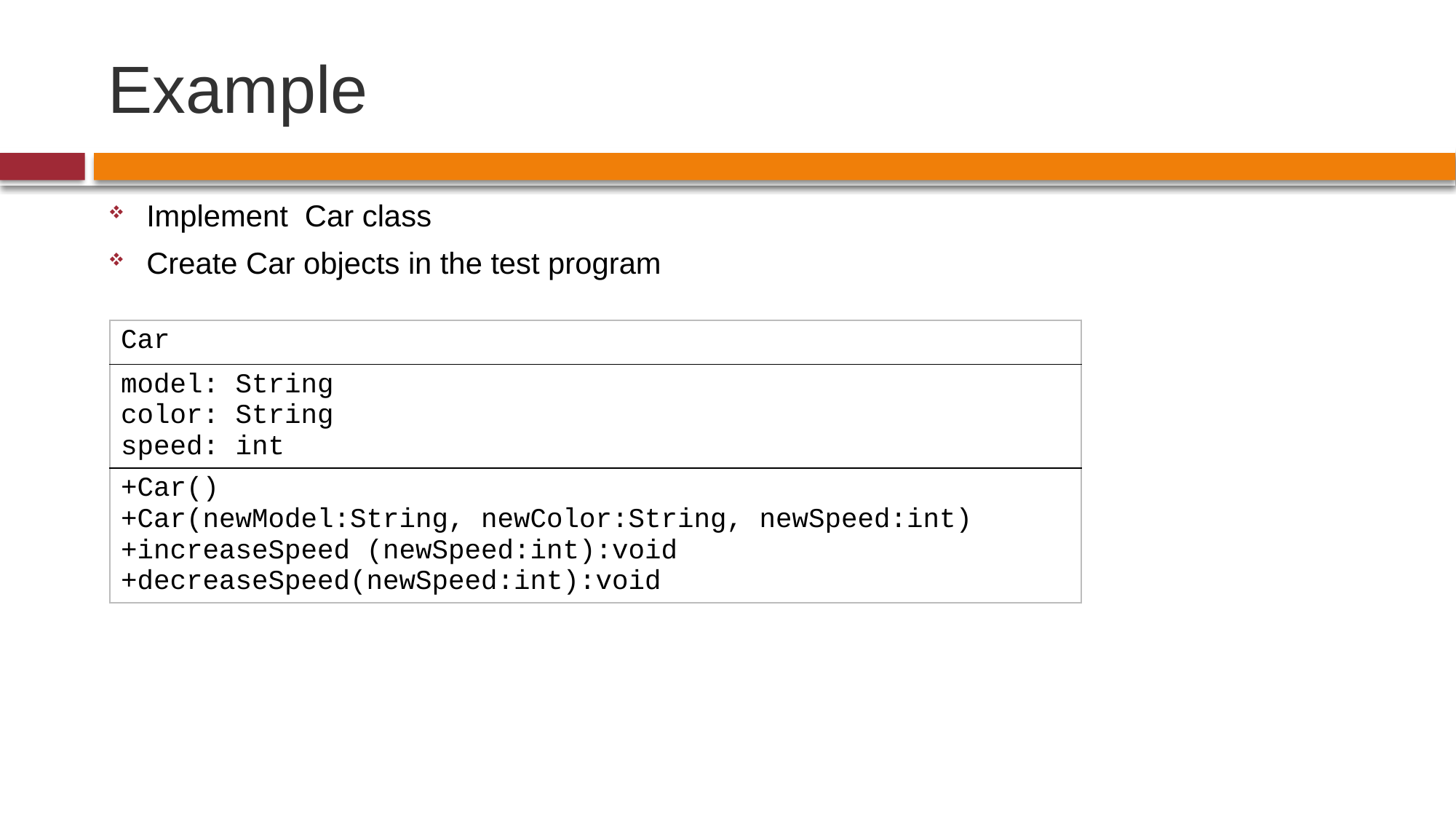

# Example
Implement  Car class
Create Car objects in the test program

| Car |
| --- |
| model: String color: String speed: int |
| +Car() +Car(newModel:String, newColor:String, newSpeed:int) +increaseSpeed (newSpeed:int):void +decreaseSpeed(newSpeed:int):void |